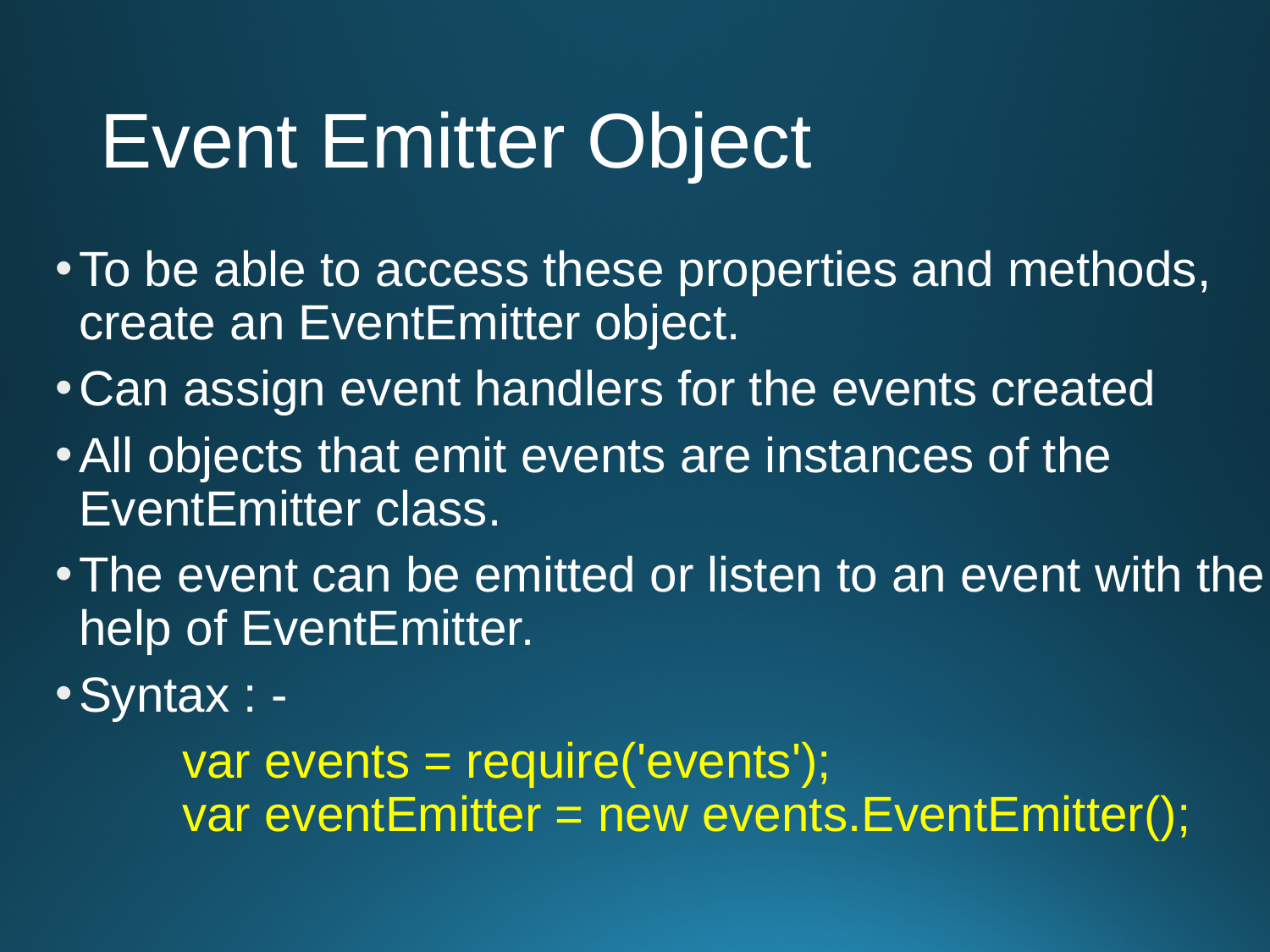

# Event Emitter Object
To be able to access these properties and methods, create an EventEmitter object.
Can assign event handlers for the events created
All objects that emit events are instances of the EventEmitter class.
The event can be emitted or listen to an event with the help of EventEmitter.
Syntax : -
 	var events = require('events');
	var eventEmitter = new events.EventEmitter();